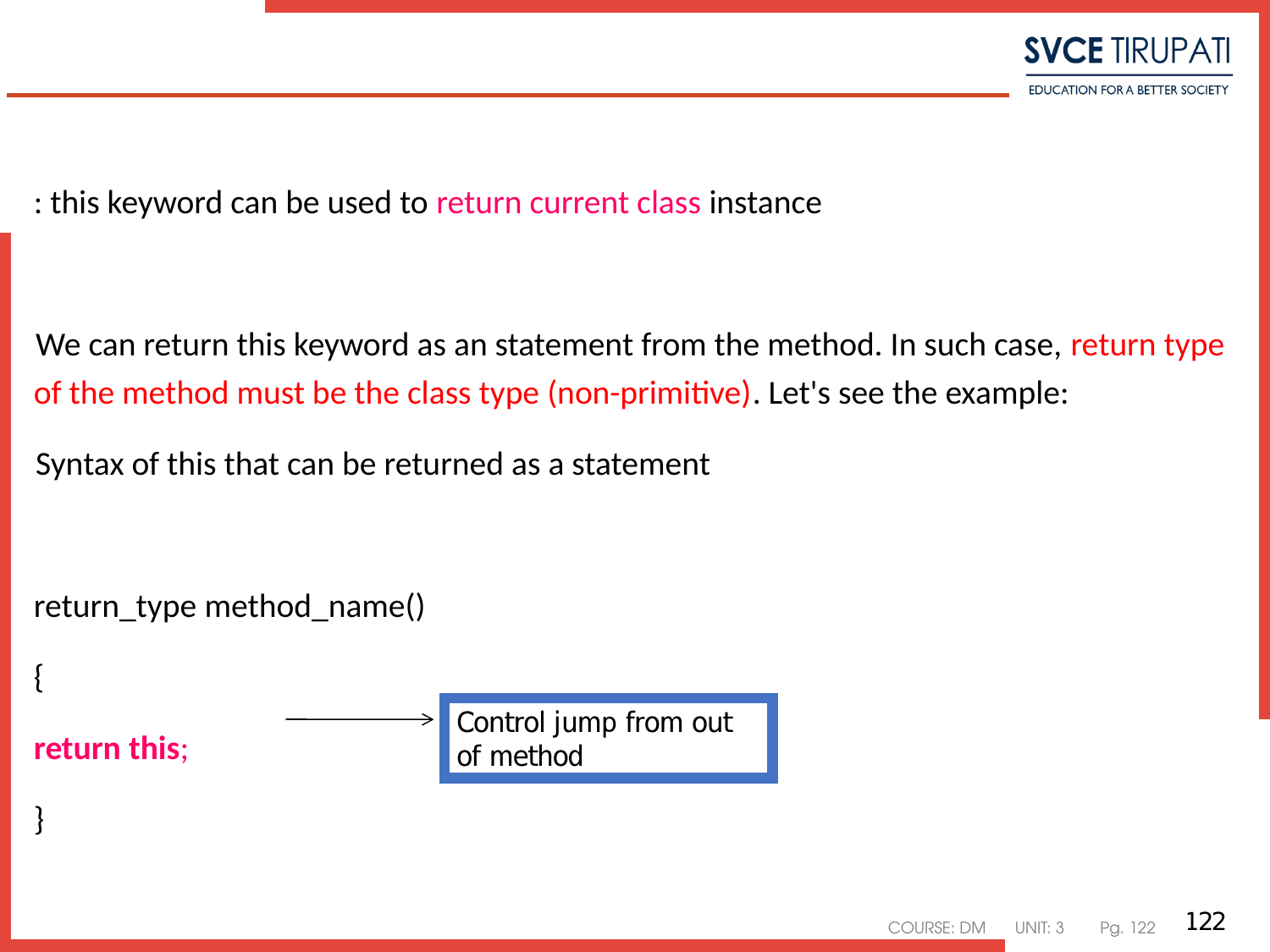

: this keyword can be used to return current class instance

We can return this keyword as an statement from the method. In such case, return type of the method must be the class type (non-primitive). Let's see the example:
Syntax of this that can be returned as a statement

return_type method_name()
{
return this;
}

#
Control jump from out of method
122